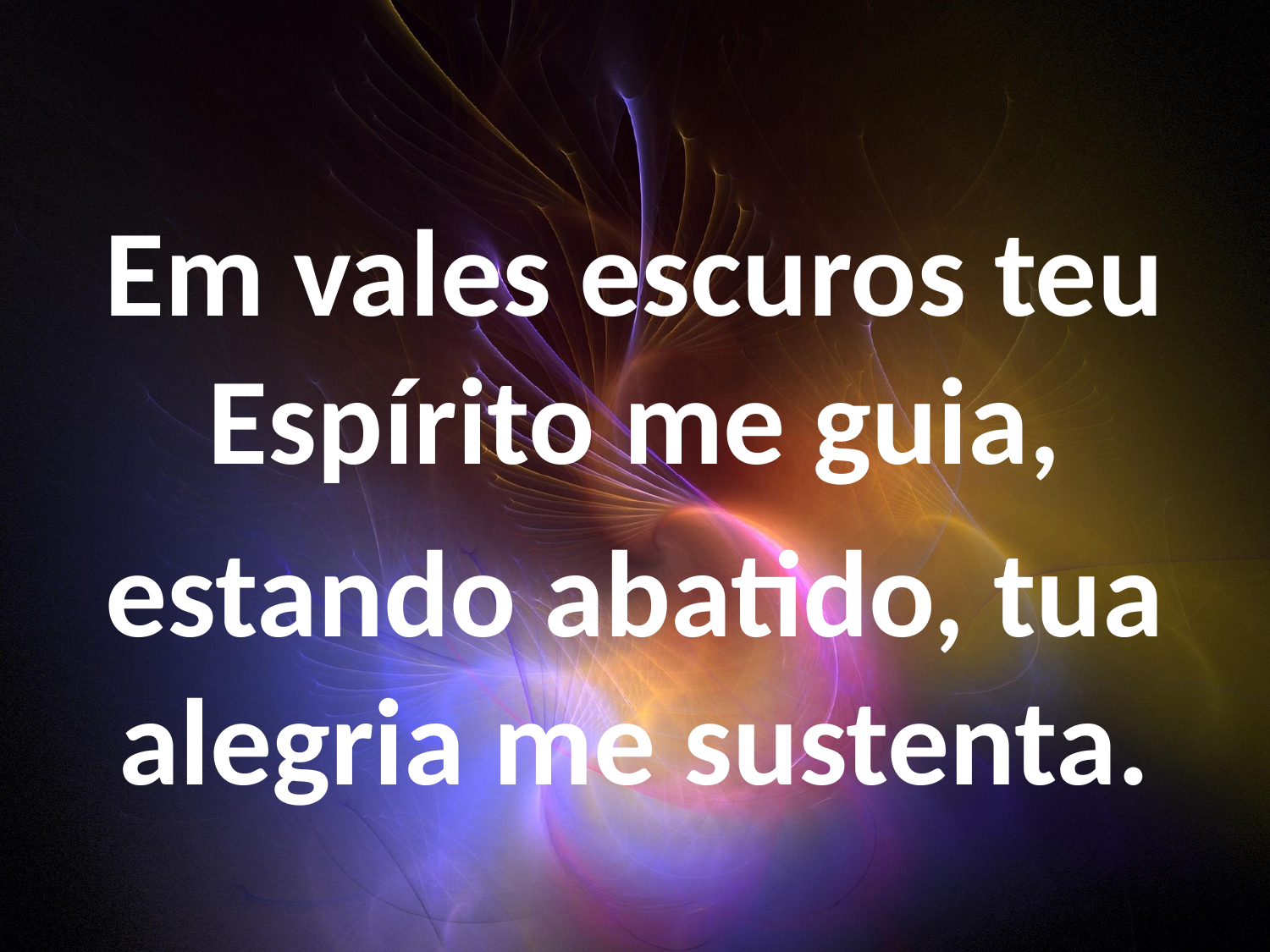

Em vales escuros teu Espírito me guia,
estando abatido, tua alegria me sustenta.